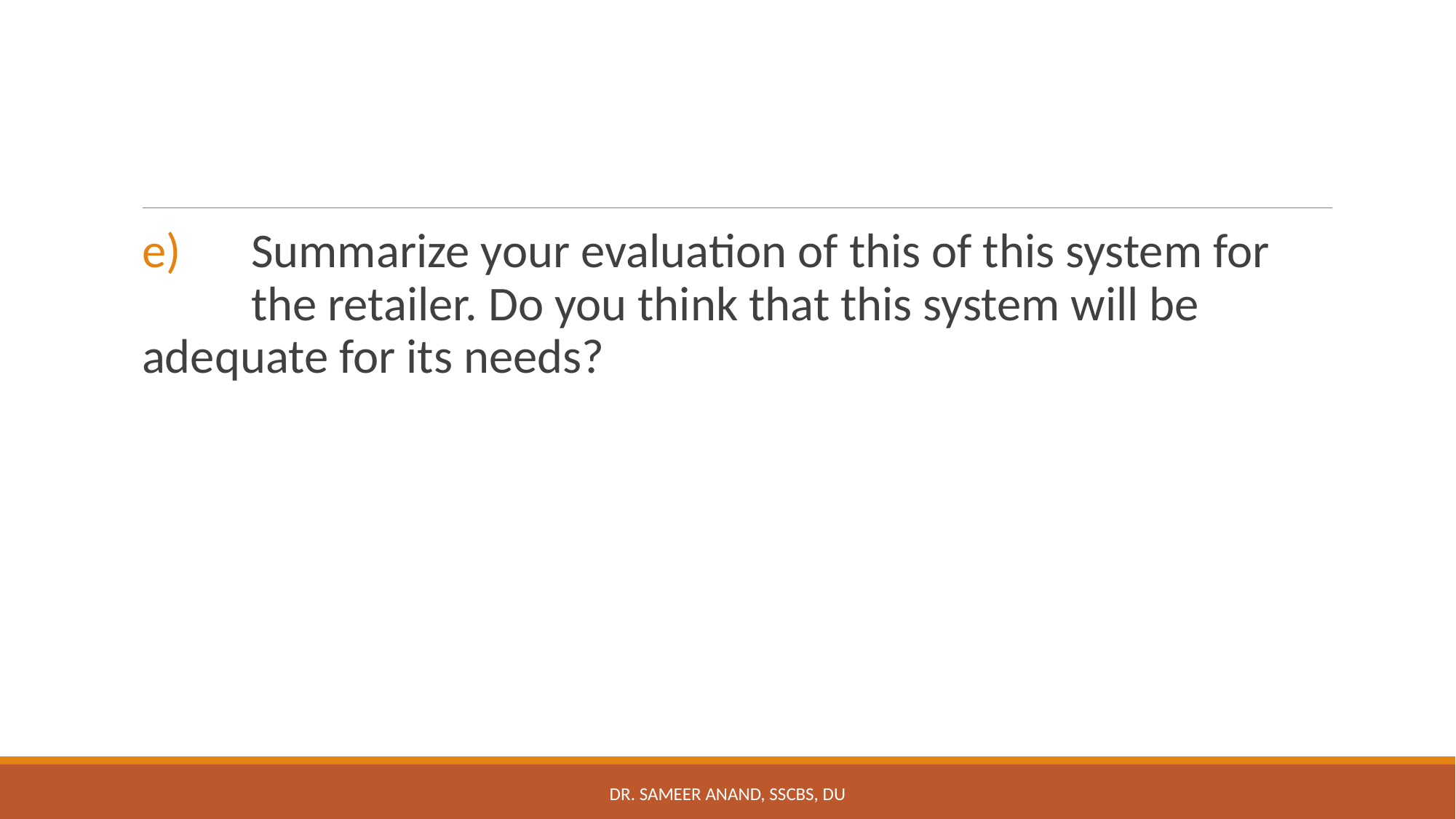

e)	Summarize your evaluation of this of this system for 	the retailer. Do you think that this system will be 	adequate for its needs?
Dr. Sameer Anand, SSCBS, DU